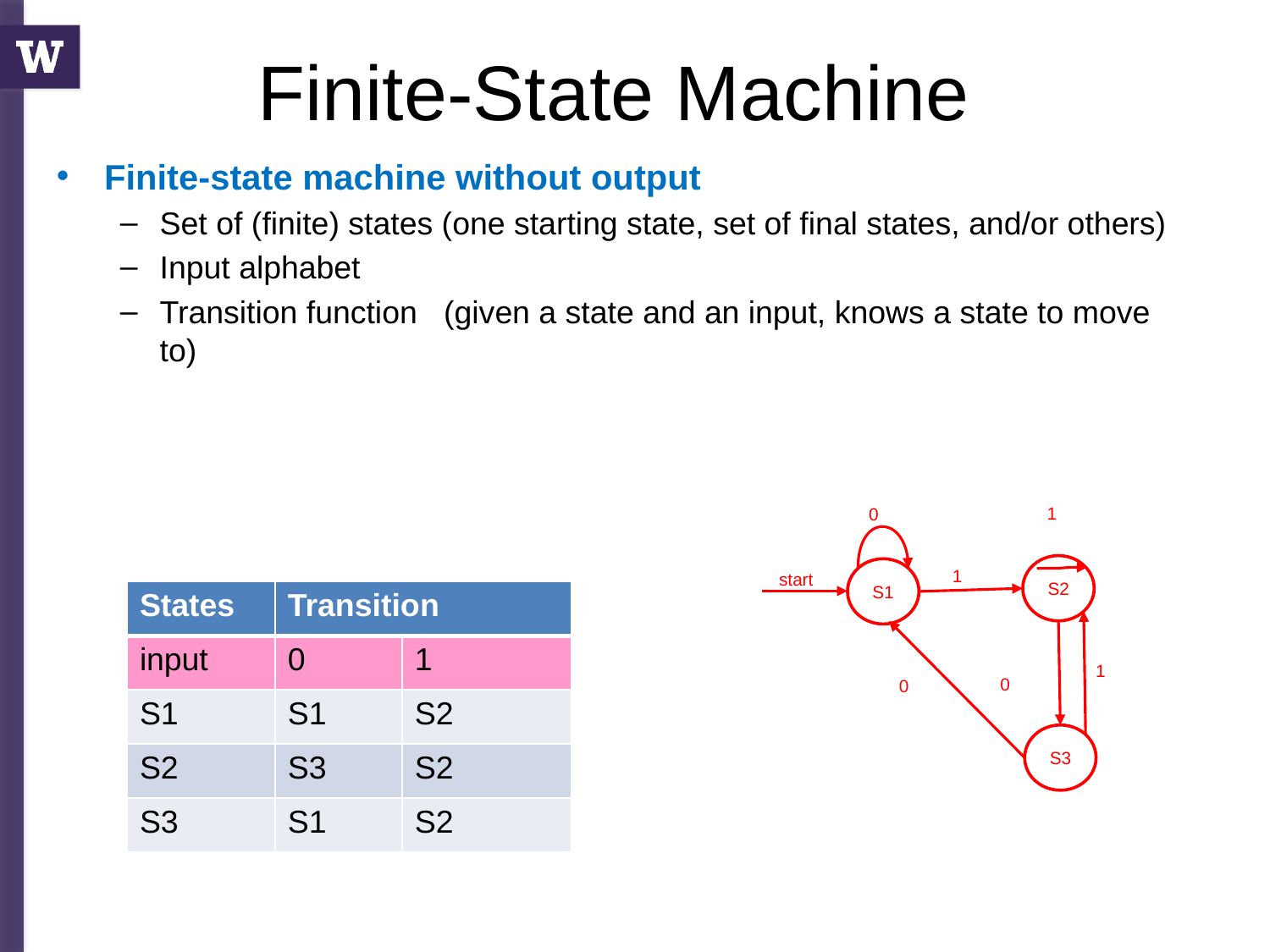

# Finite-State Machine
Finite-state machine without output
Set of (finite) states (one starting state, set of final states, and/or others)
Input alphabet
Transition function   (given a state and an input, knows a state to move to)

1
0
S2
1
S1
start
1
0
0
S3
| States | Transition |  |
| --- | --- | --- |
| input | 0 | 1 |
| S1 | S1 | S2 |
| S2 | S3 | S2 |
| S3 | S1 | S2 |